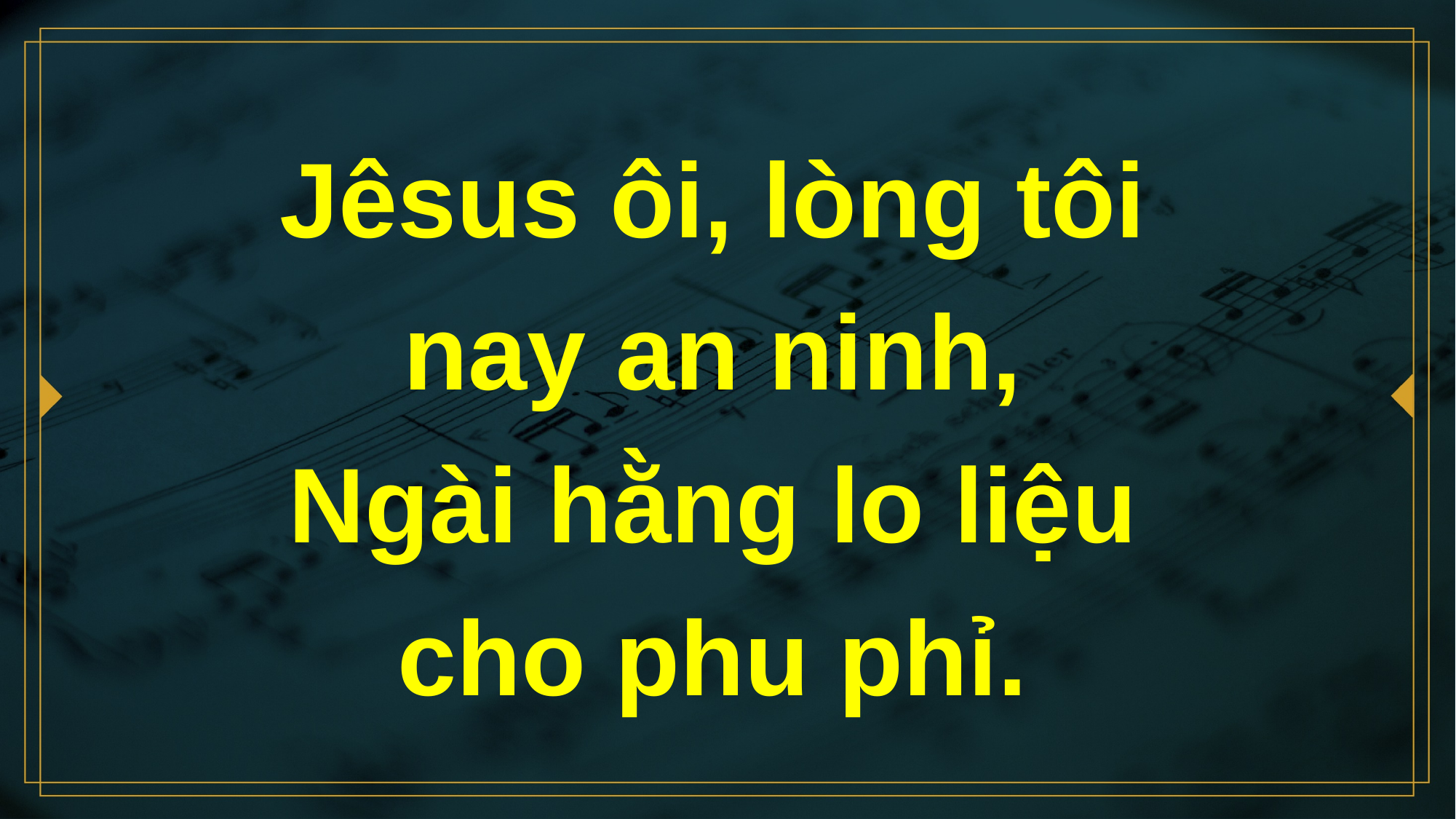

# Jêsus ôi, lòng tôi nay an ninh, Ngài hằng lo liệu cho phu phỉ.